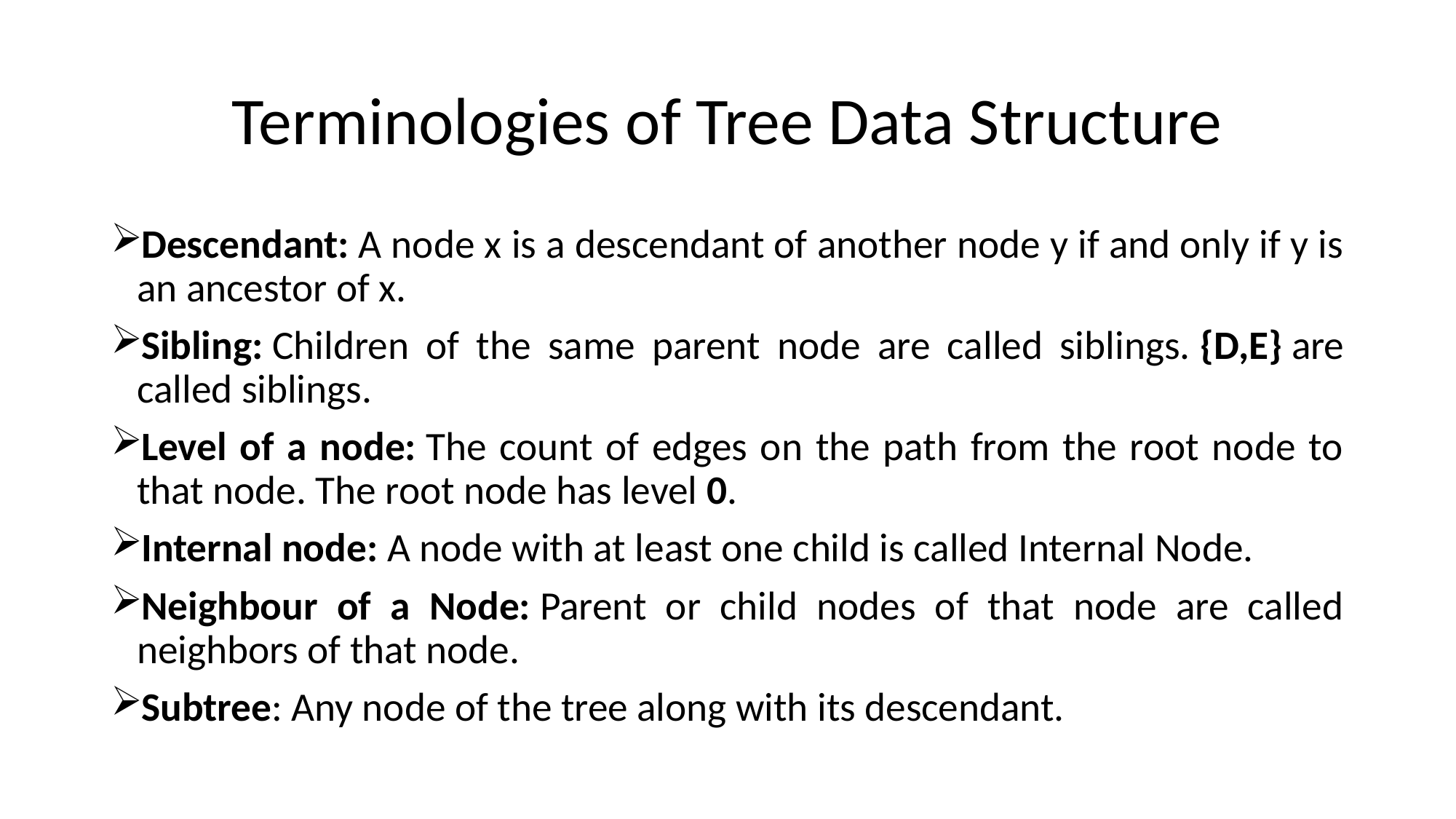

# Terminologies of Tree Data Structure
Descendant: A node x is a descendant of another node y if and only if y is an ancestor of x.
Sibling: Children of the same parent node are called siblings. {D,E} are called siblings.
Level of a node: The count of edges on the path from the root node to that node. The root node has level 0.
Internal node: A node with at least one child is called Internal Node.
Neighbour of a Node: Parent or child nodes of that node are called neighbors of that node.
Subtree: Any node of the tree along with its descendant.